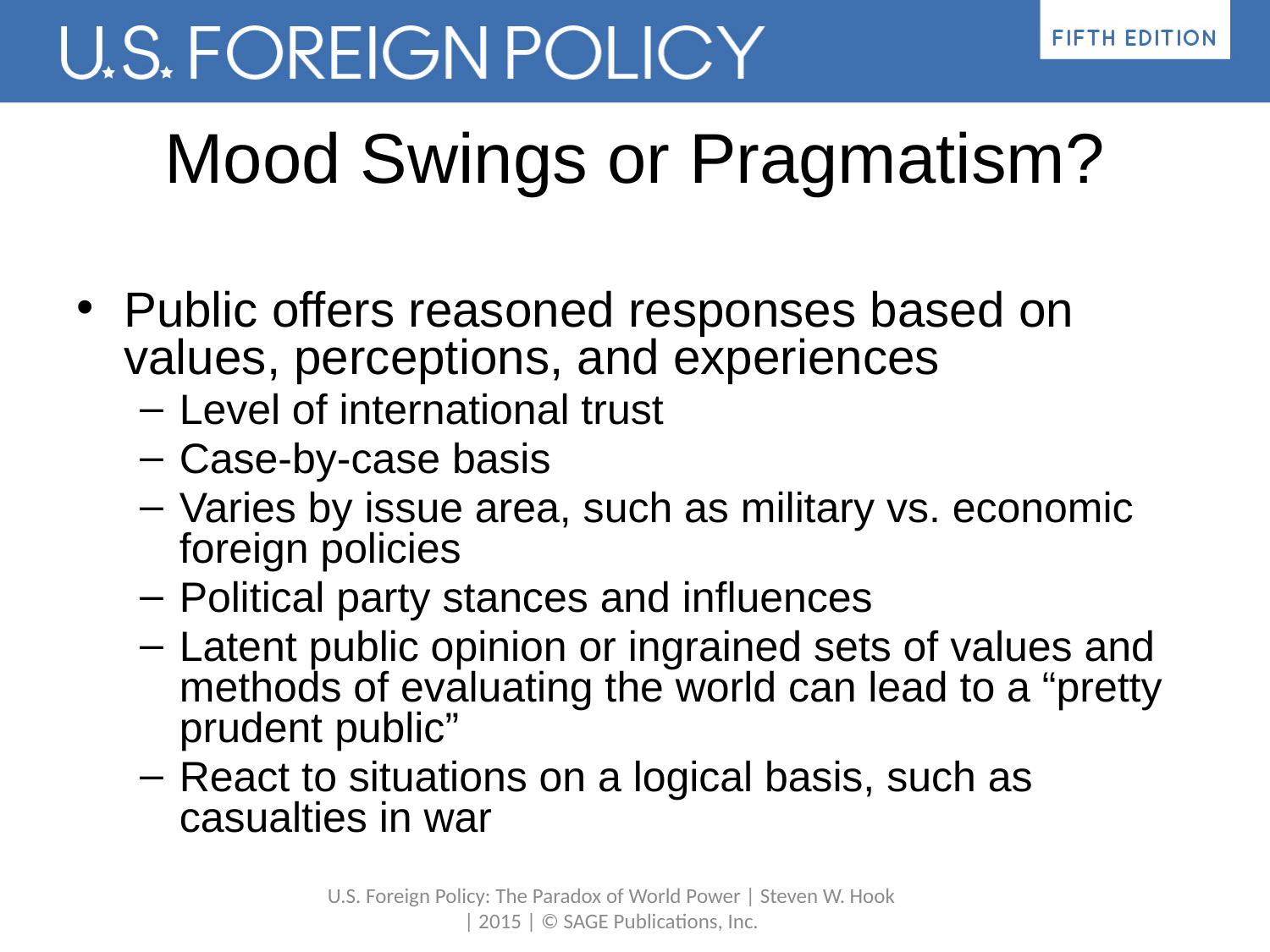

# Mood Swings or Pragmatism?

Public offers reasoned responses based on values, perceptions, and experiences
Level of international trust
Case-by-case basis
Varies by issue area, such as military vs. economic foreign policies
Political party stances and influences
Latent public opinion or ingrained sets of values and methods of evaluating the world can lead to a “pretty prudent public”
React to situations on a logical basis, such as casualties in war
U.S. Foreign Policy: The Paradox of World Power | Steven W. Hook | 2015 | © SAGE Publications, Inc.